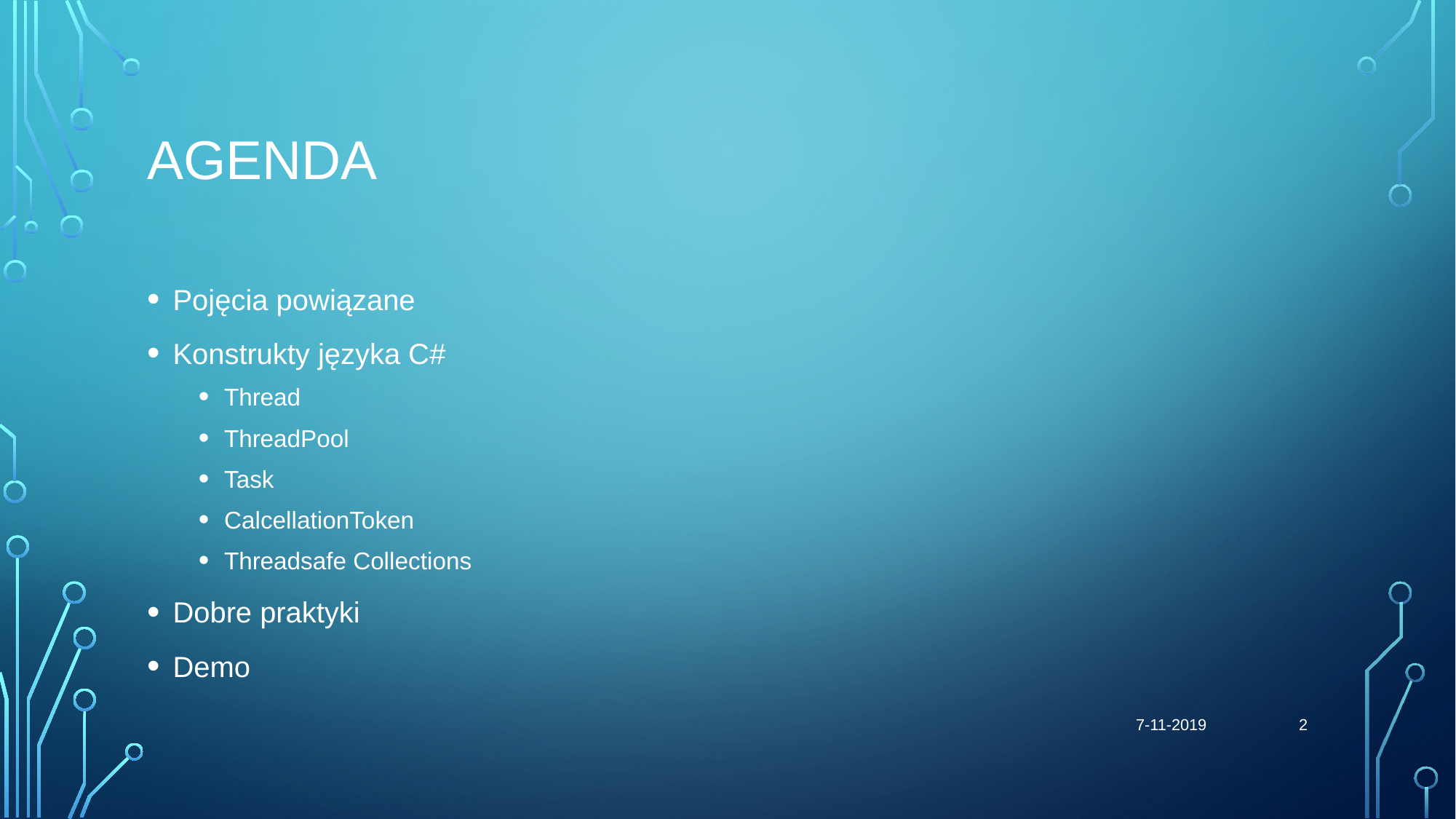

# Agenda
Pojęcia powiązane
Konstrukty języka C#
Thread
ThreadPool
Task
CalcellationToken
Threadsafe Collections
Dobre praktyki
Demo
2
7-11-2019